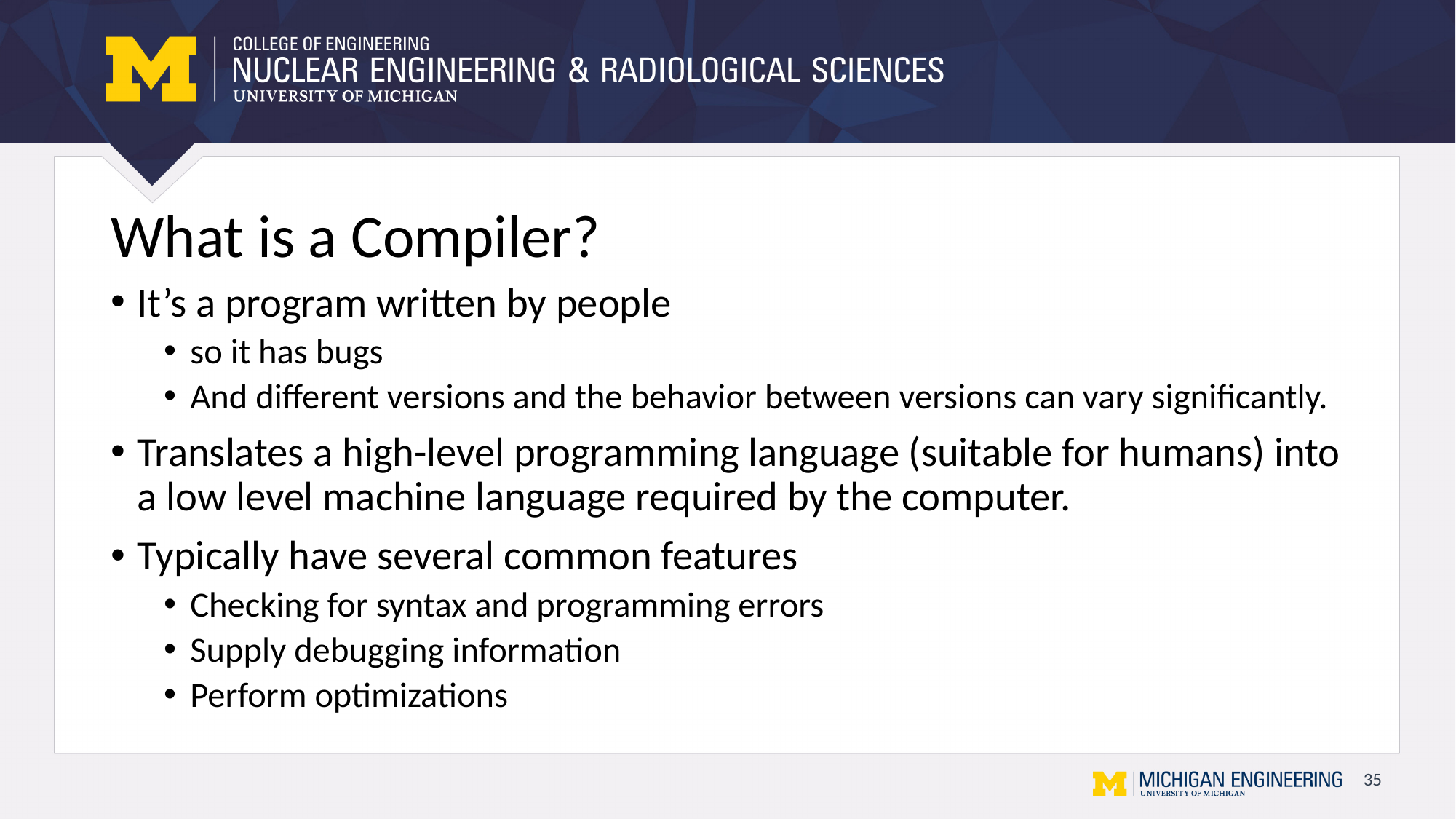

# What is a Compiler?
It’s a program written by people
so it has bugs
And different versions and the behavior between versions can vary significantly.
Translates a high-level programming language (suitable for humans) into a low level machine language required by the computer.
Typically have several common features
Checking for syntax and programming errors
Supply debugging information
Perform optimizations